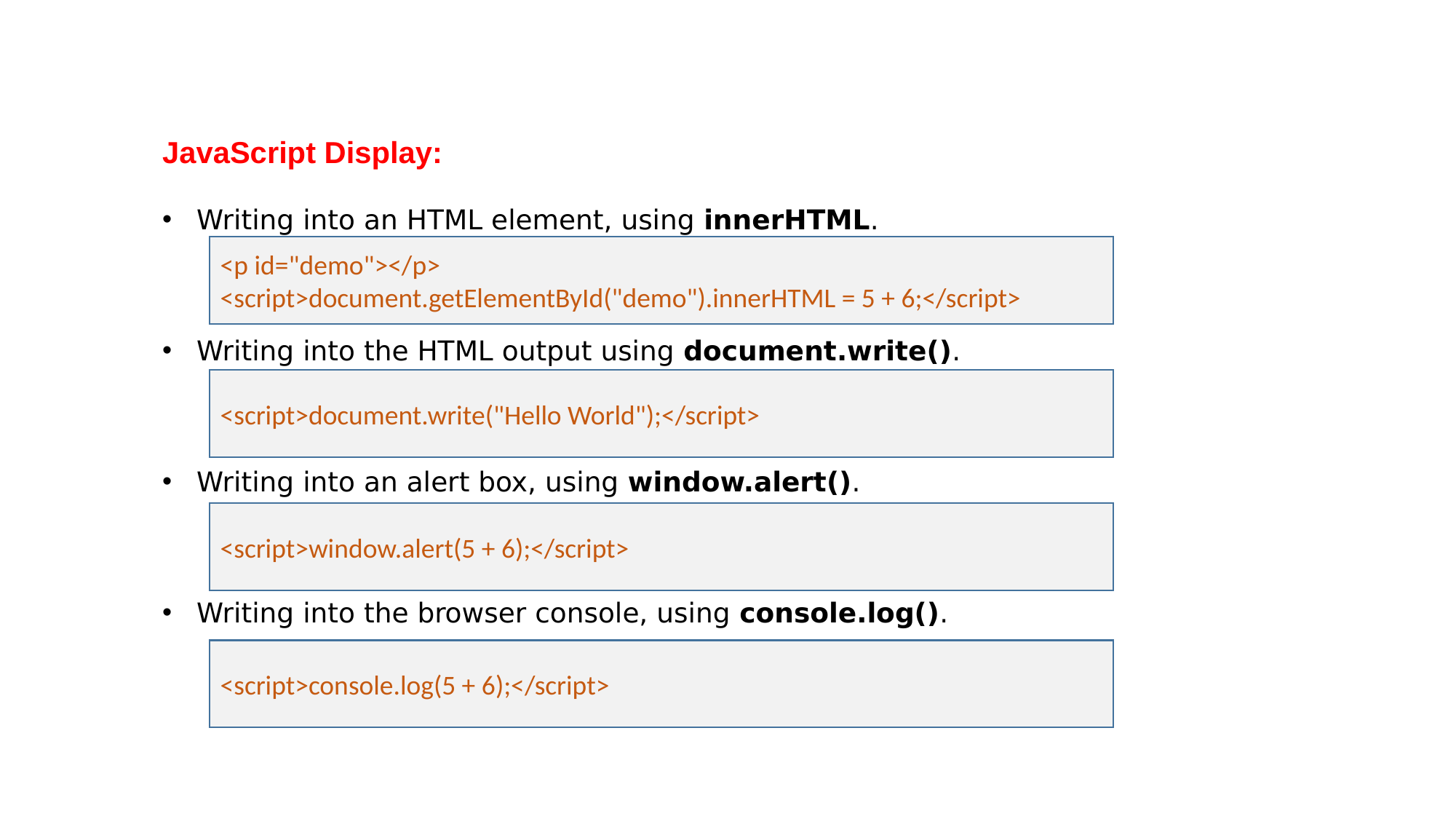

JavaScript Display:

Writing into an HTML element, using innerHTML.

Writing into the HTML output using document.write().

Writing into an alert box, using window.alert().

Writing into the browser console, using console.log().

<p id="demo"></p>
<script>document.getElementById("demo").innerHTML = 5 + 6;</script>
<script>document.write("Hello World");</script>
<script>window.alert(5 + 6);</script>
<script>console.log(5 + 6);</script>